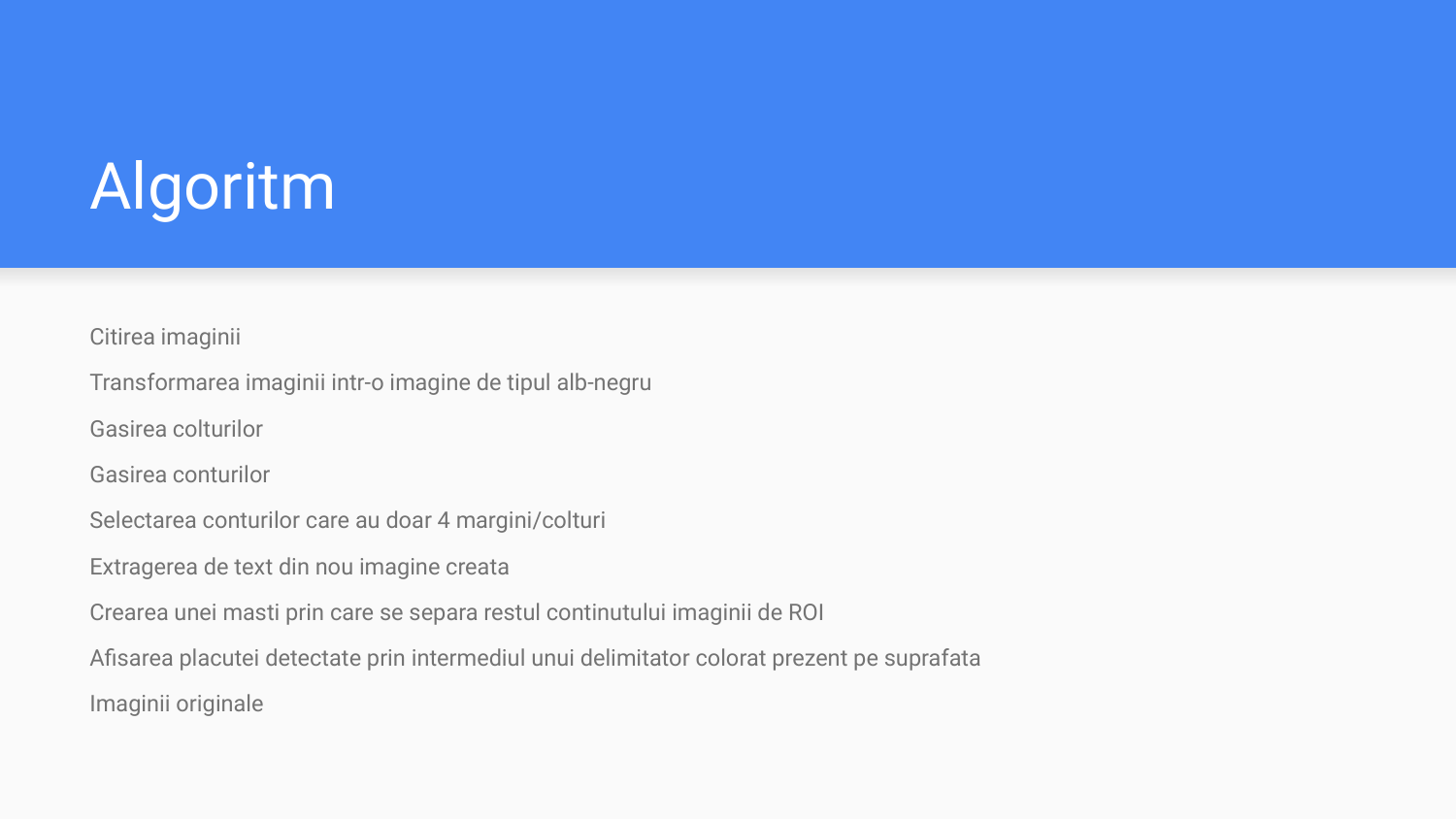

# Algoritm
Citirea imaginii
Transformarea imaginii intr-o imagine de tipul alb-negru
Gasirea colturilor
Gasirea conturilor
Selectarea conturilor care au doar 4 margini/colturi
Extragerea de text din nou imagine creata
Crearea unei masti prin care se separa restul continutului imaginii de ROI
Afisarea placutei detectate prin intermediul unui delimitator colorat prezent pe suprafata
Imaginii originale